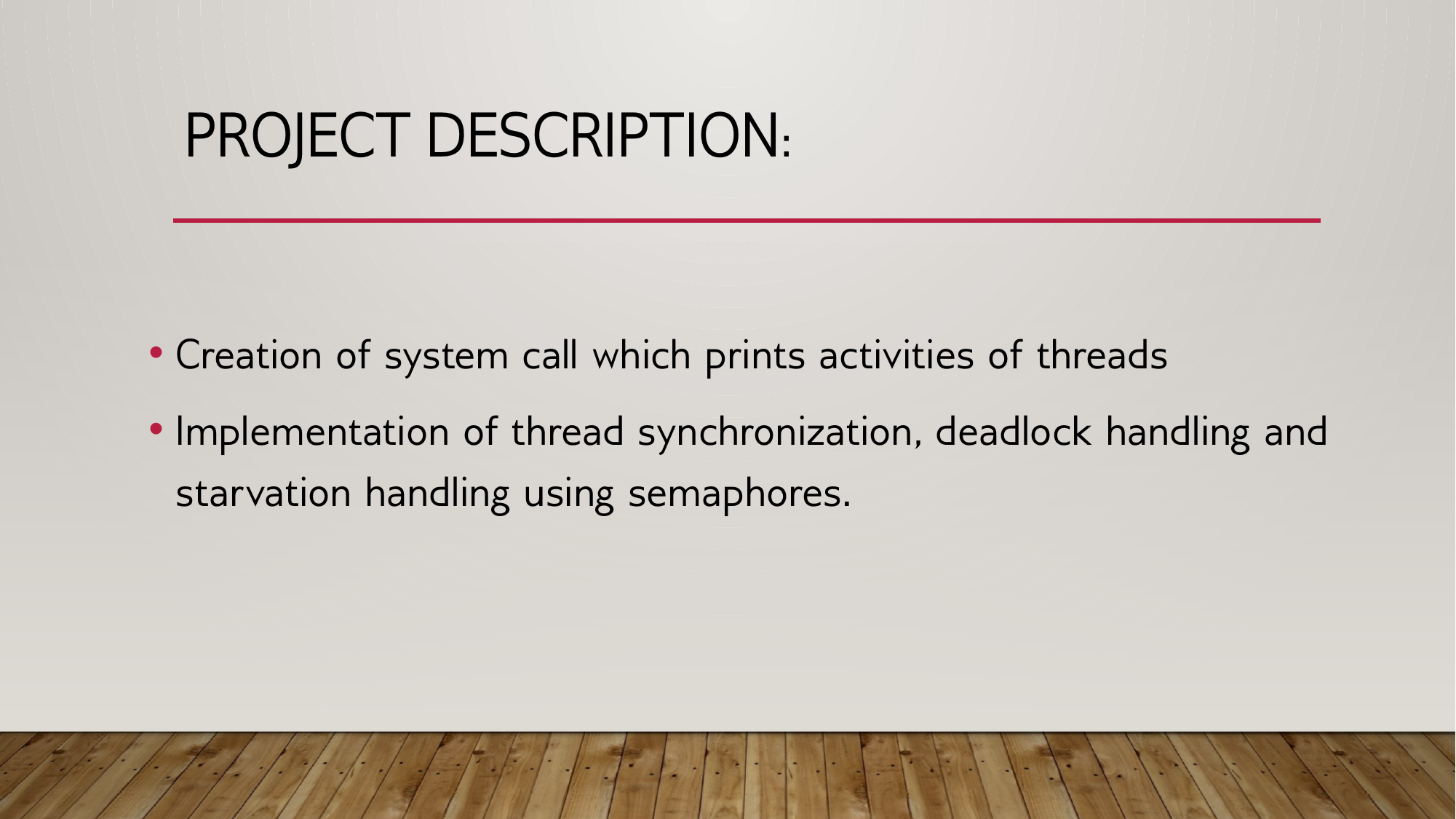

# Project Description:
Creation of system call which prints activities of threads
Implementation of thread synchronization, deadlock handling and starvation handling using semaphores.